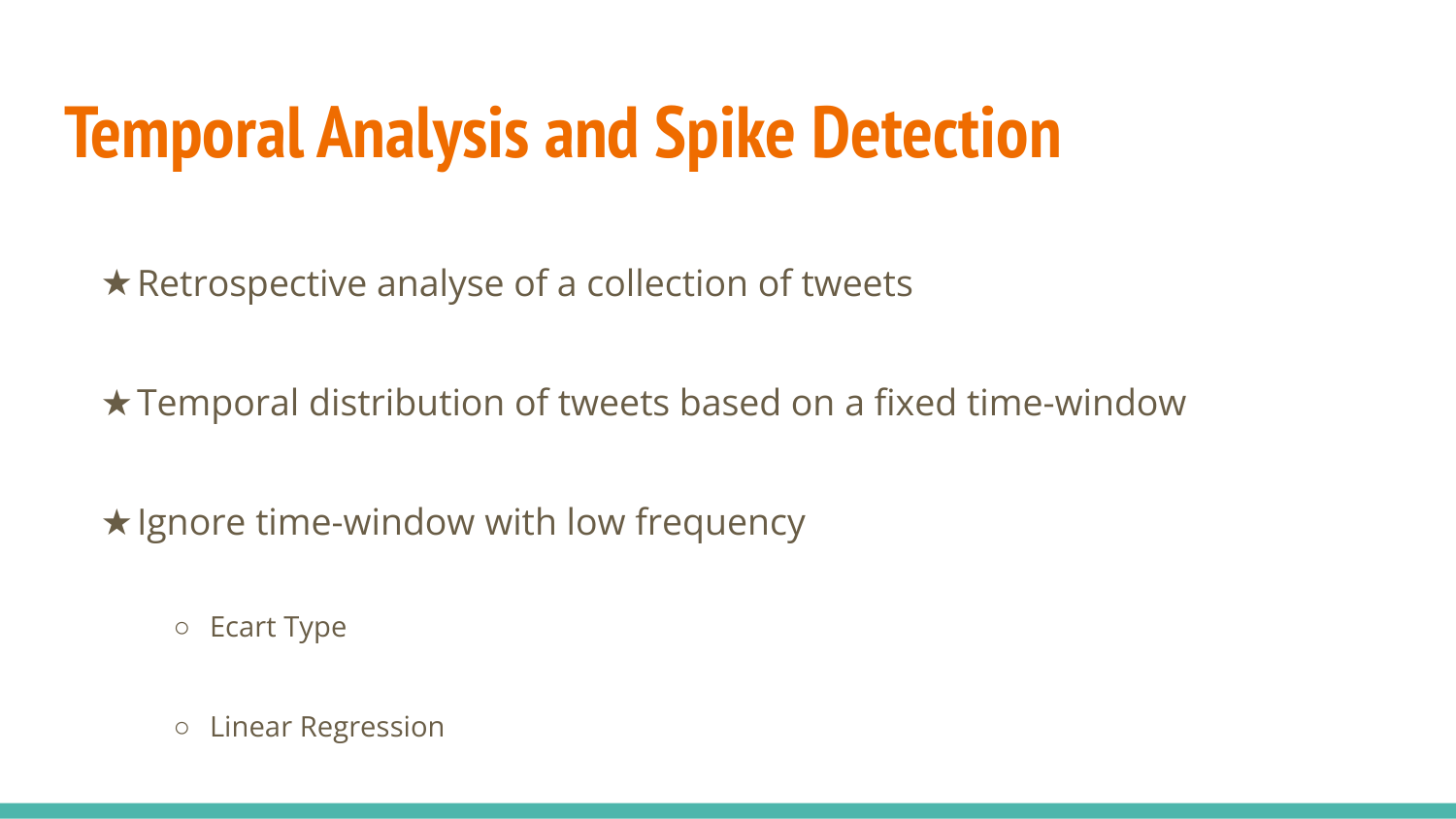

# Temporal Analysis and Spike Detection
Retrospective analyse of a collection of tweets
Temporal distribution of tweets based on a fixed time-window
Ignore time-window with low frequency
Ecart Type
Linear Regression